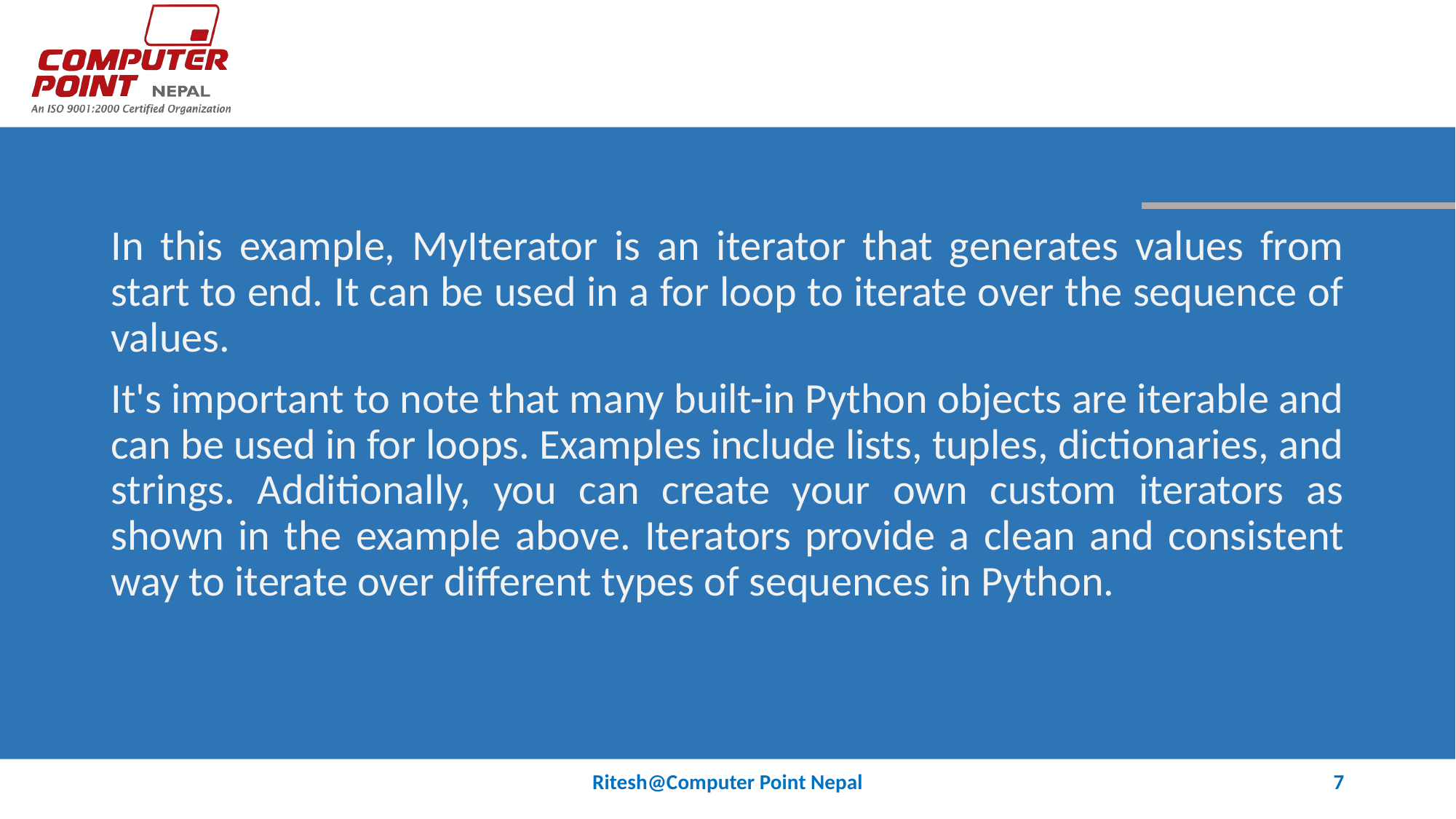

#
In this example, MyIterator is an iterator that generates values from start to end. It can be used in a for loop to iterate over the sequence of values.
It's important to note that many built-in Python objects are iterable and can be used in for loops. Examples include lists, tuples, dictionaries, and strings. Additionally, you can create your own custom iterators as shown in the example above. Iterators provide a clean and consistent way to iterate over different types of sequences in Python.

Ritesh@Computer Point Nepal

7